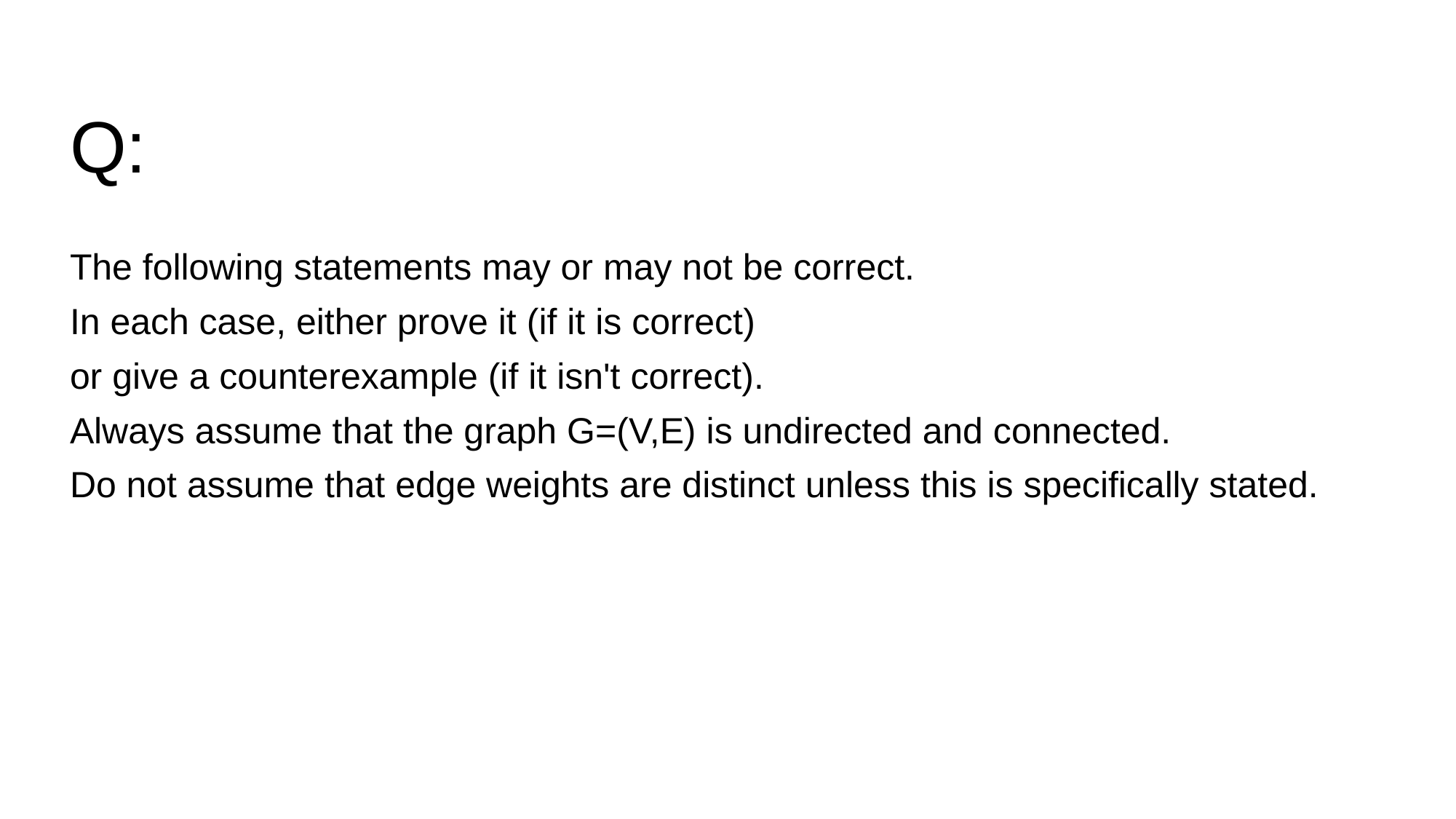

# Q:
The following statements may or may not be correct.
In each case, either prove it (if it is correct)
or give a counterexample (if it isn't correct).
Always assume that the graph G=(V,E) is undirected and connected.
Do not assume that edge weights are distinct unless this is specifically stated.